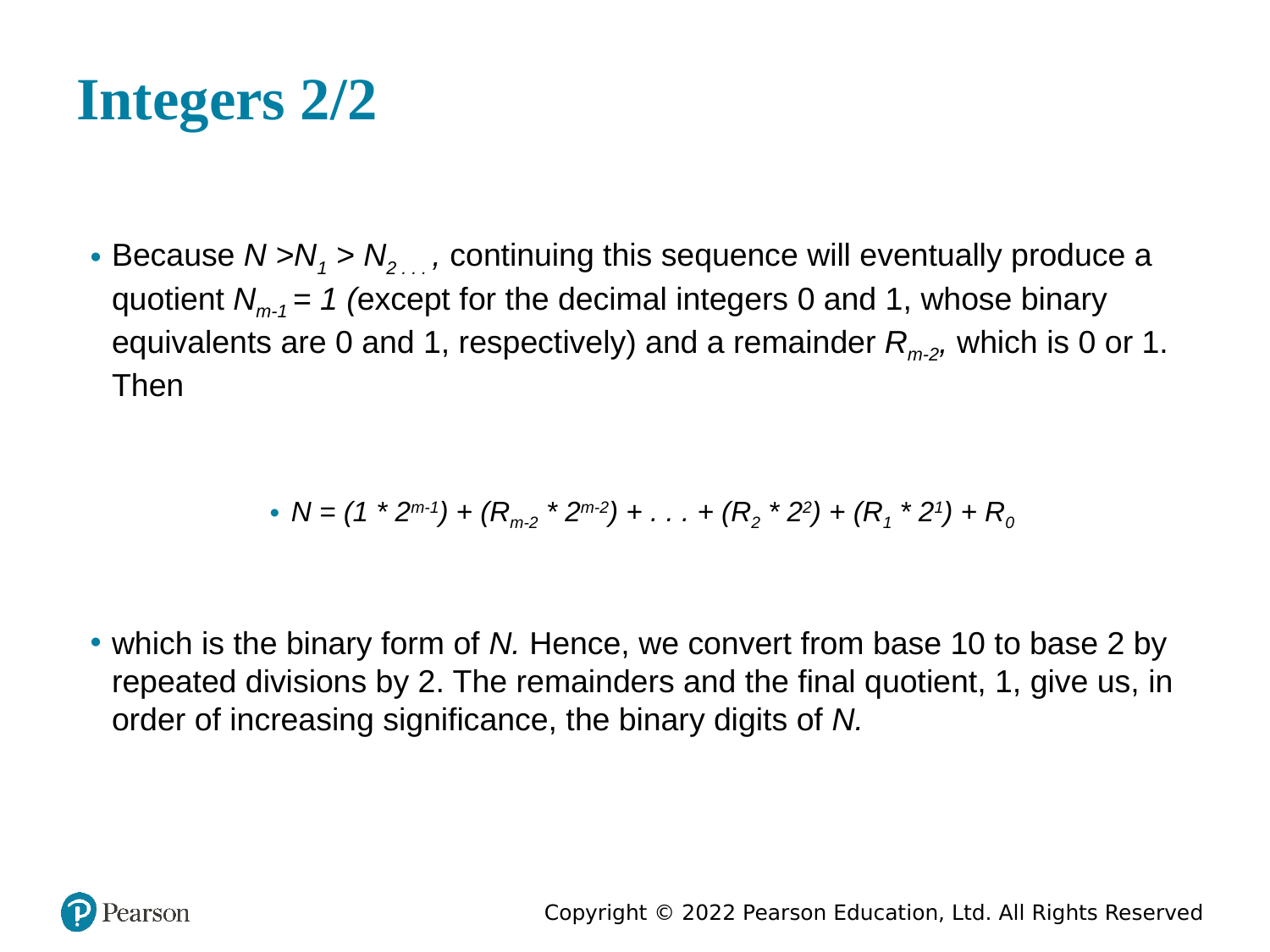

# Integers 2/2
Because N >N1 > N2 . . . , continuing this sequence will eventually produce a quotient Nm-1 = 1 (except for the decimal integers 0 and 1, whose binary equivalents are 0 and 1, respectively) and a remainder Rm-2, which is 0 or 1. Then

N = (1 * 2m-1) + (Rm-2 * 2m-2) + . . . + (R2 * 22) + (R1 * 21) + R0

which is the binary form of N. Hence, we convert from base 10 to base 2 by repeated divisions by 2. The remainders and the final quotient, 1, give us, in order of increasing significance, the binary digits of N.